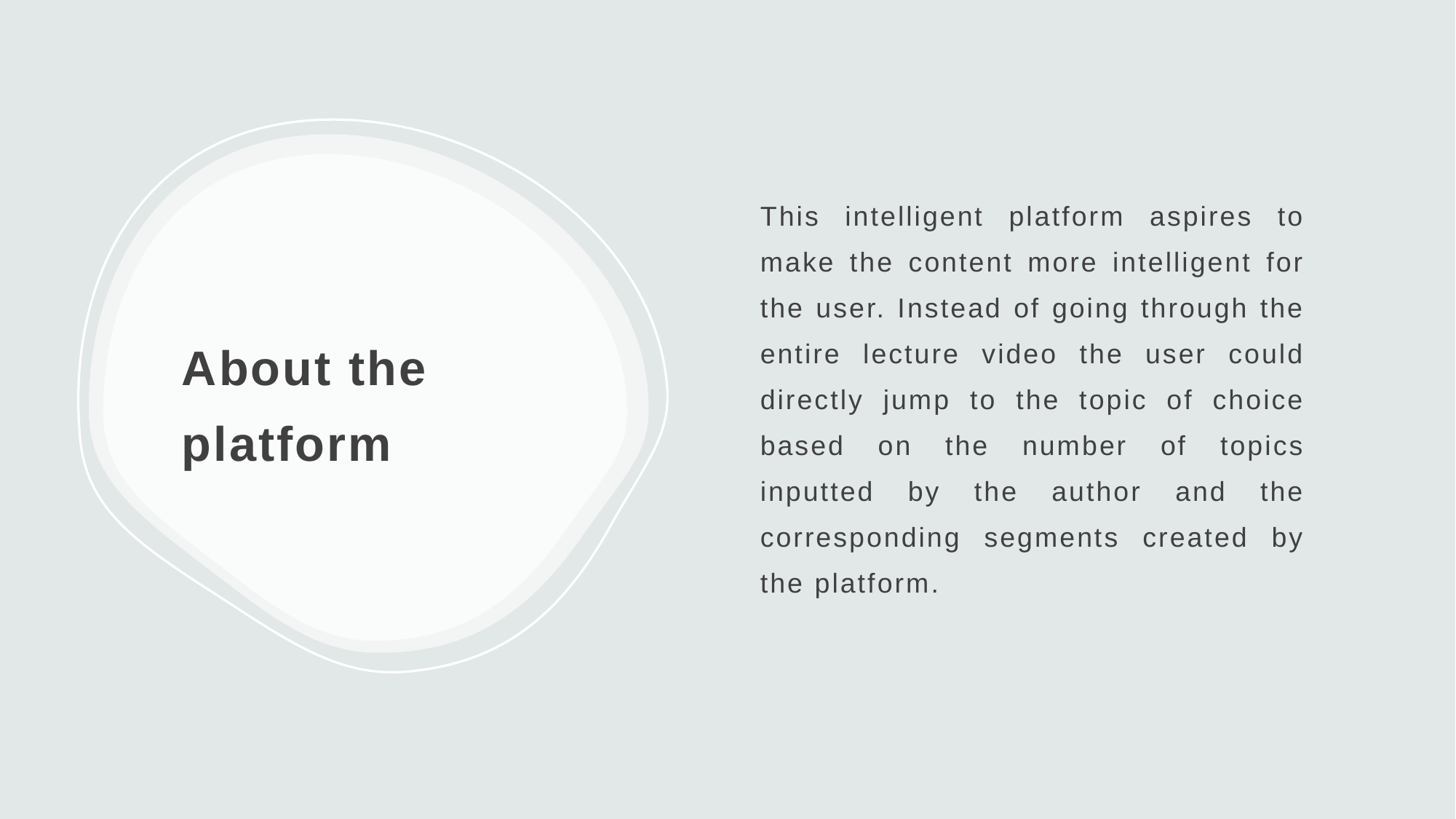

This intelligent platform aspires to make the content more intelligent for the user. Instead of going through the entire lecture video the user could directly jump to the topic of choice based on the number of topics inputted by the author and the corresponding segments created by the platform.
# About the platform